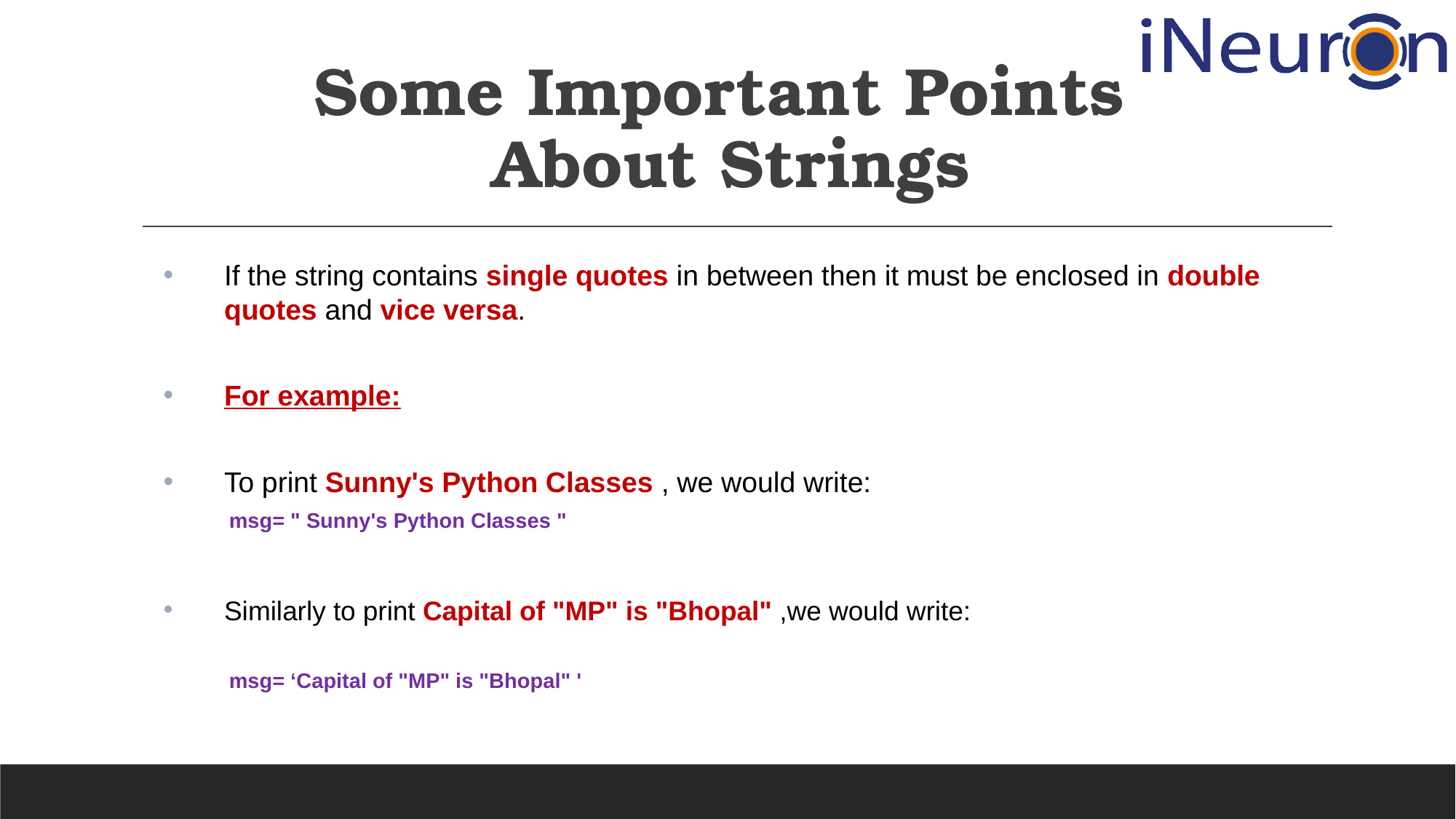

# Some Important Points About Strings
If the string contains single quotes in between then it must be enclosed in double quotes and vice versa.

For example:

To print Sunny's Python Classes , we would write:
  msg= " Sunny's Python Classes "

Similarly to print Capital of "MP" is "Bhopal" ,we would write:

  msg= ‘Capital of "MP" is "Bhopal" '